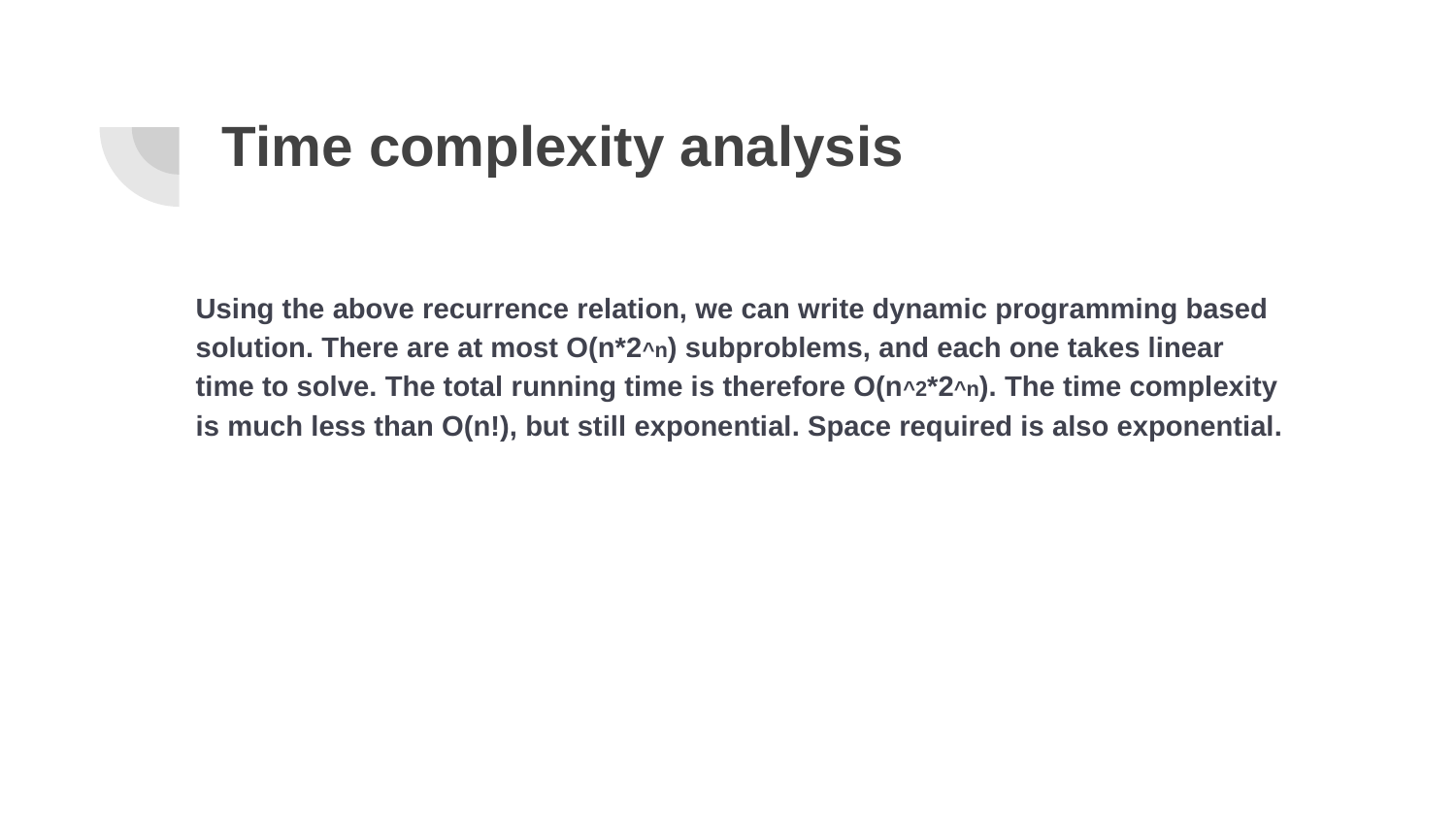

# Time complexity analysis
Using the above recurrence relation, we can write dynamic programming based solution. There are at most O(n*2^n) subproblems, and each one takes linear time to solve. The total running time is therefore O(n^2*2^n). The time complexity is much less than O(n!), but still exponential. Space required is also exponential.